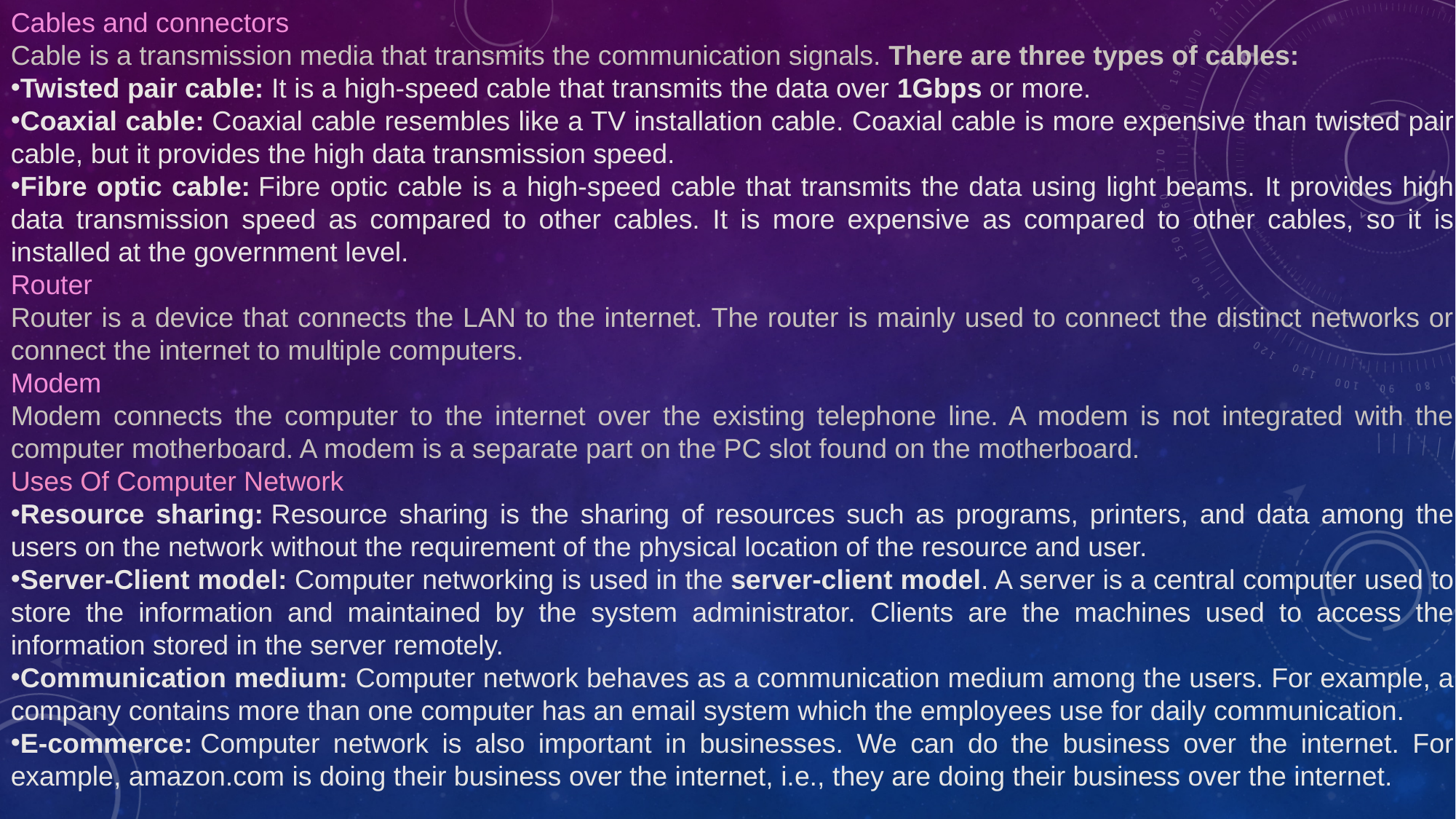

Cables and connectors
Cable is a transmission media that transmits the communication signals. There are three types of cables:
Twisted pair cable: It is a high-speed cable that transmits the data over 1Gbps or more.
Coaxial cable: Coaxial cable resembles like a TV installation cable. Coaxial cable is more expensive than twisted pair cable, but it provides the high data transmission speed.
Fibre optic cable: Fibre optic cable is a high-speed cable that transmits the data using light beams. It provides high data transmission speed as compared to other cables. It is more expensive as compared to other cables, so it is installed at the government level.
Router
Router is a device that connects the LAN to the internet. The router is mainly used to connect the distinct networks or connect the internet to multiple computers.
Modem
Modem connects the computer to the internet over the existing telephone line. A modem is not integrated with the computer motherboard. A modem is a separate part on the PC slot found on the motherboard.
Uses Of Computer Network
Resource sharing: Resource sharing is the sharing of resources such as programs, printers, and data among the users on the network without the requirement of the physical location of the resource and user.
Server-Client model: Computer networking is used in the server-client model. A server is a central computer used to store the information and maintained by the system administrator. Clients are the machines used to access the information stored in the server remotely.
Communication medium: Computer network behaves as a communication medium among the users. For example, a company contains more than one computer has an email system which the employees use for daily communication.
E-commerce: Computer network is also important in businesses. We can do the business over the internet. For example, amazon.com is doing their business over the internet, i.e., they are doing their business over the internet.